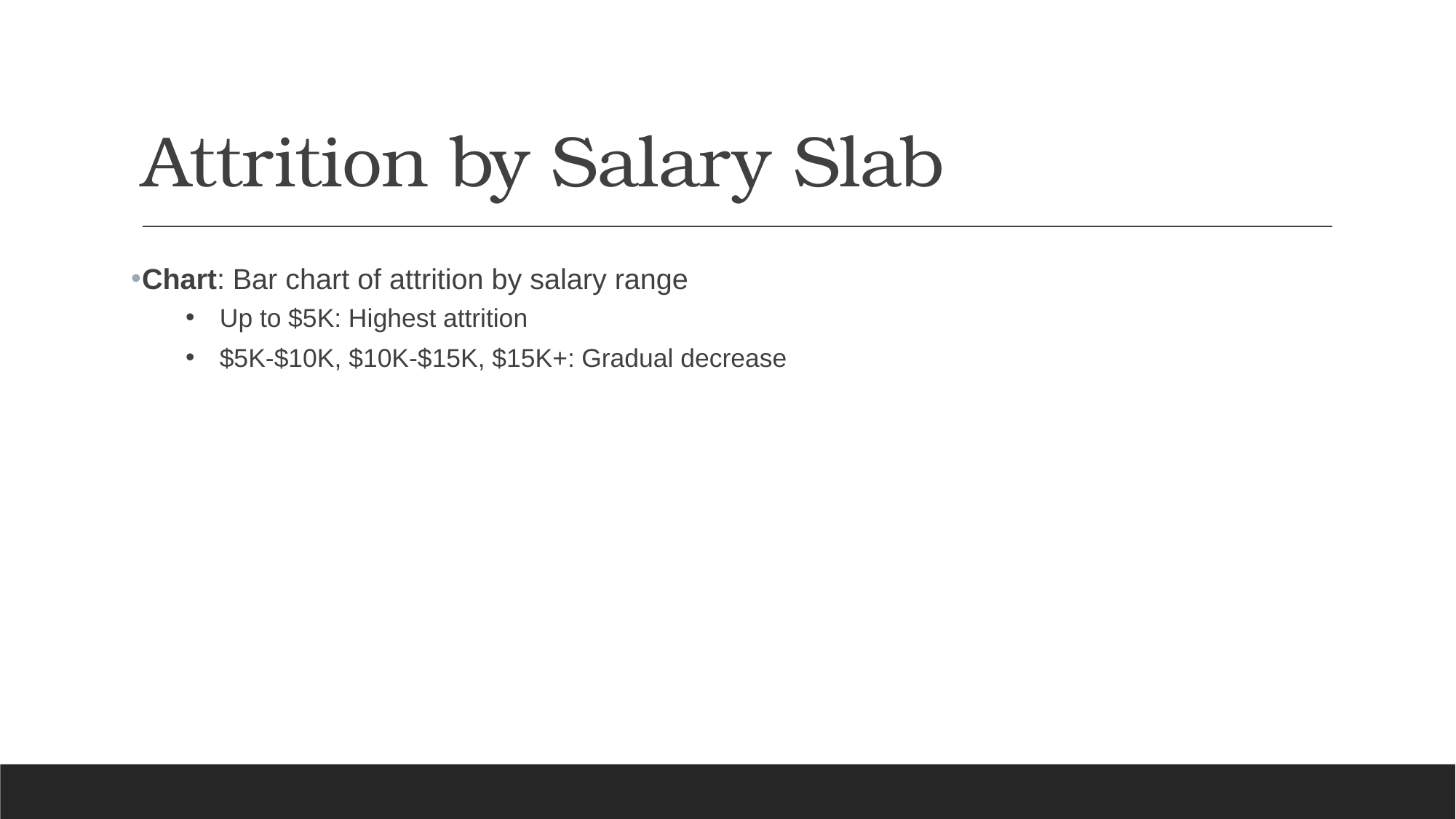

# Attrition by Salary Slab
Chart: Bar chart of attrition by salary range
Up to $5K: Highest attrition
$5K-$10K, $10K-$15K, $15K+: Gradual decrease